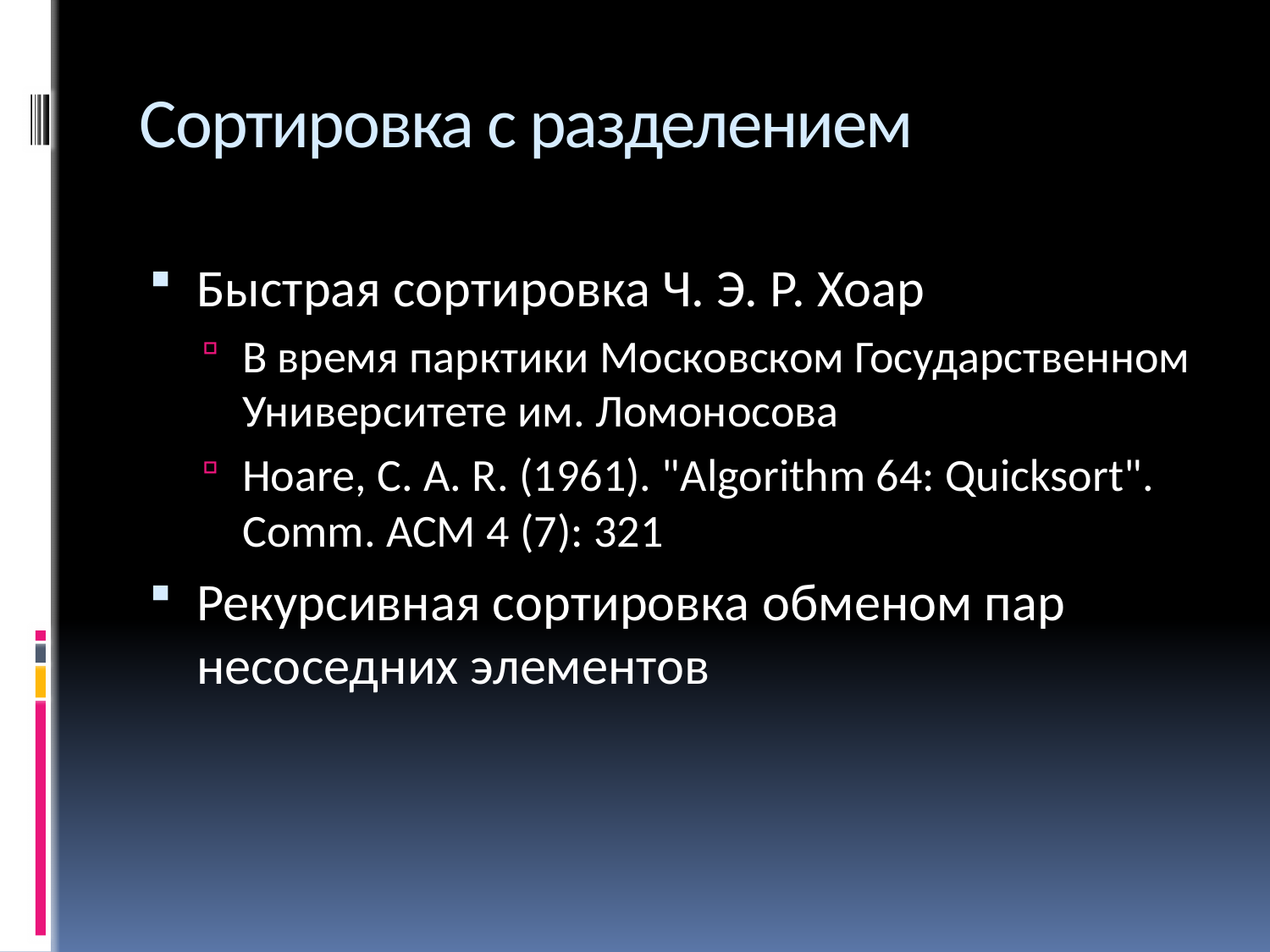

# Сортировка с разделением
Быстрая сортировка Ч. Э. Р. Хоар
В время парктики Московском Государственном Университете им. Ломоносова
Hoare, C. A. R. (1961). "Algorithm 64: Quicksort". Comm. ACM 4 (7): 321
Рекурсивная сортировка обменом пар несоседних элементов